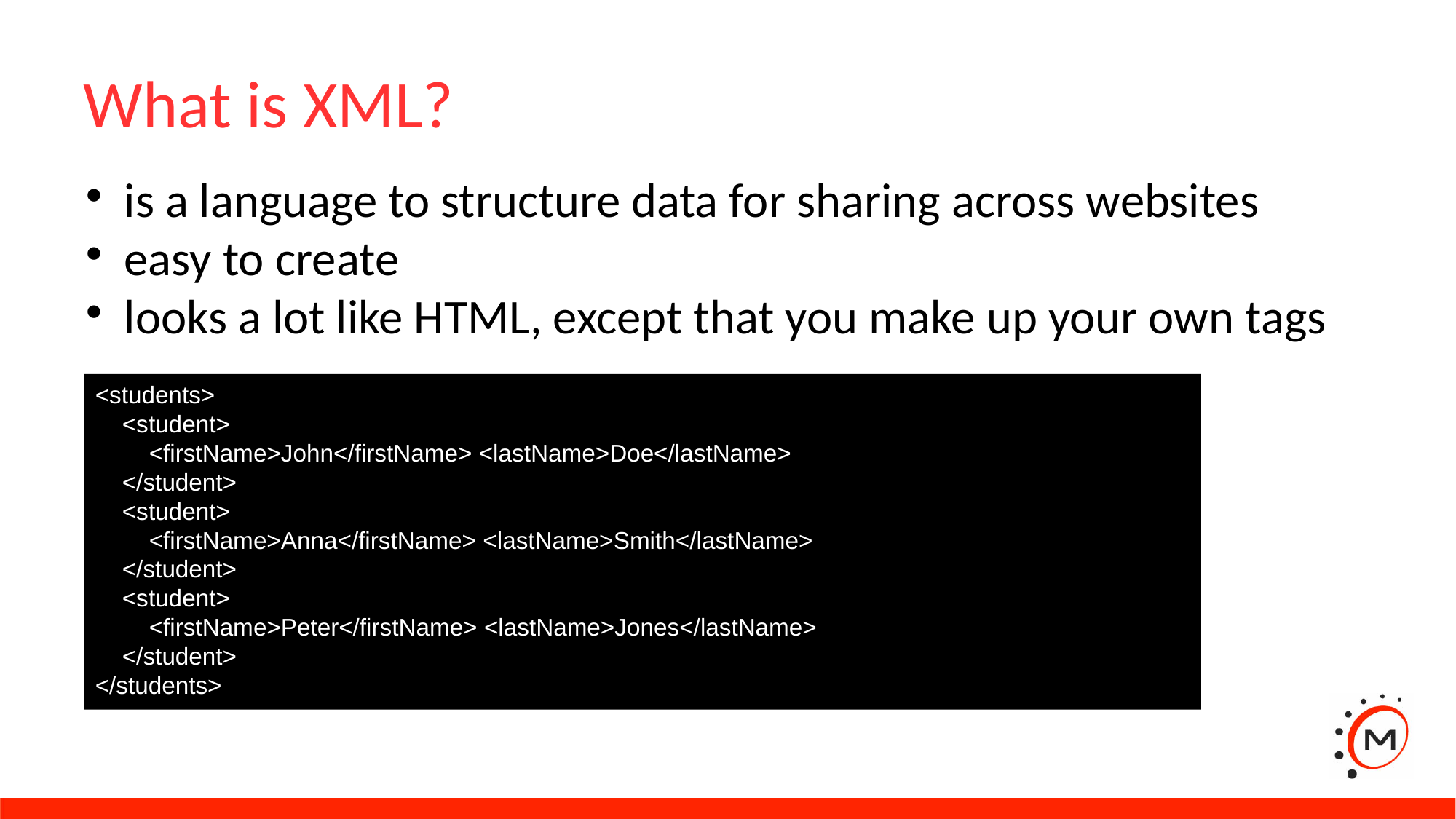

What is XML?
is a language to structure data for sharing across websites
easy to create
looks a lot like HTML, except that you make up your own tags

<students>
    <student>
        <firstName>John</firstName> <lastName>Doe</lastName>
    </student>
    <student>
        <firstName>Anna</firstName> <lastName>Smith</lastName>
    </student>
    <student>
        <firstName>Peter</firstName> <lastName>Jones</lastName>
    </student>
</students>